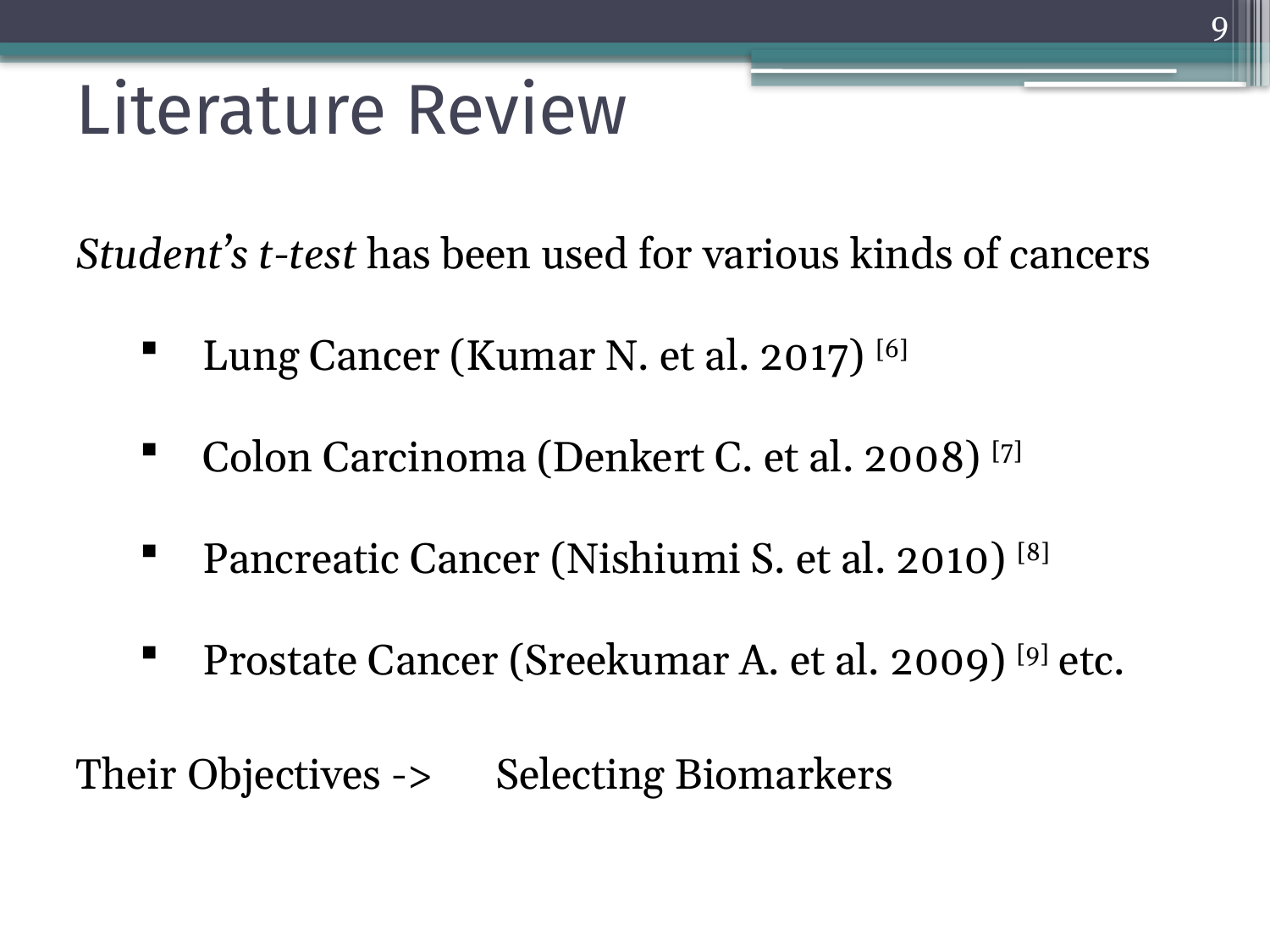

9
# Literature Review
Student’s t-test has been used for various kinds of cancers
Lung Cancer (Kumar N. et al. 2017) [6]
Colon Carcinoma (Denkert C. et al. 2008) [7]
Pancreatic Cancer (Nishiumi S. et al. 2010) [8]
Prostate Cancer (Sreekumar A. et al. 2009) [9] etc.

Their Objectives ->      Selecting Biomarkers